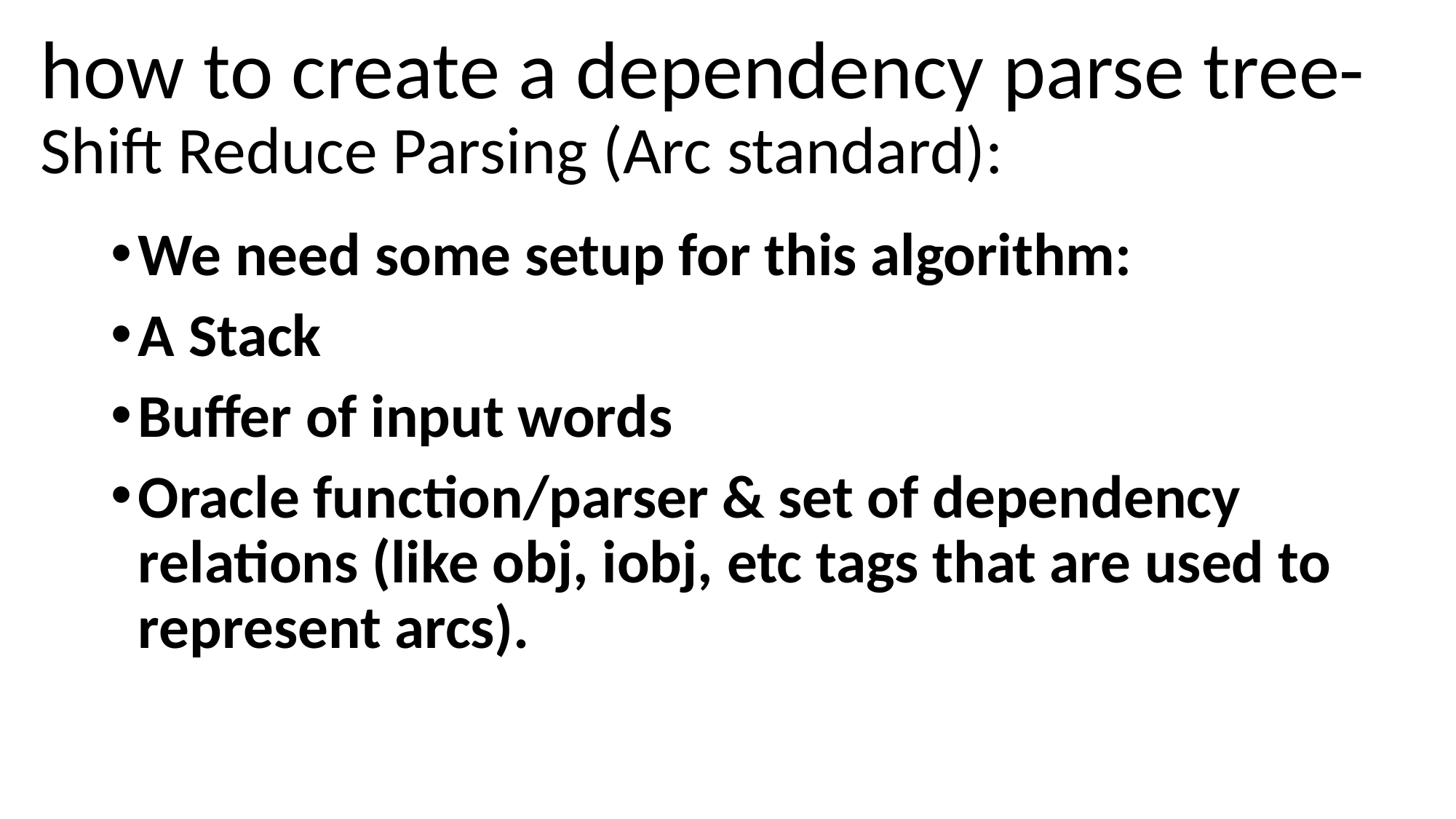

# how to create a dependency parse tree-Shift Reduce Parsing (Arc standard):

We need some setup for this algorithm:
A Stack
Buffer of input words
Oracle function/parser & set of dependency relations (like obj, iobj, etc tags that are used to represent arcs).